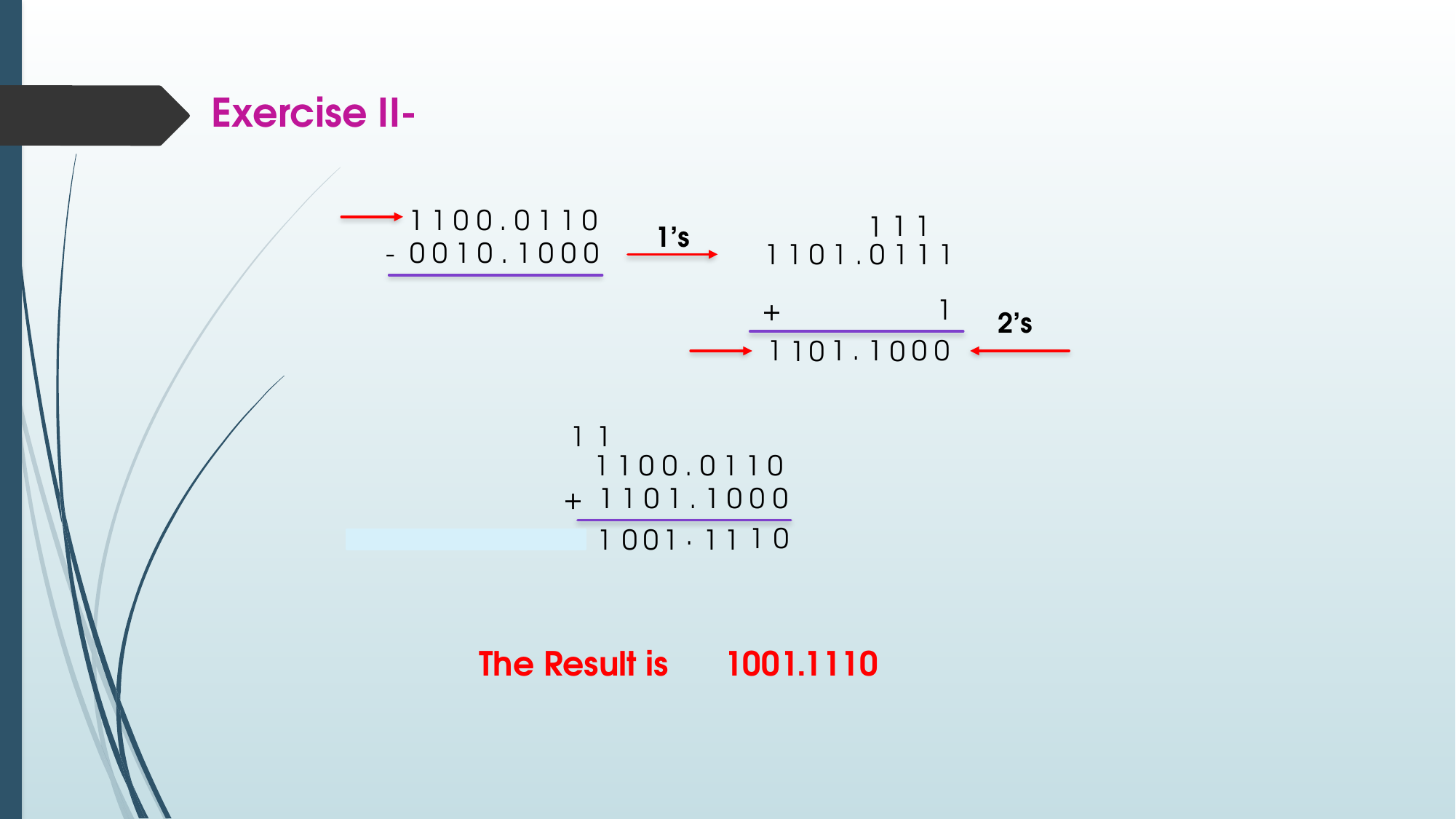

Exercise II-
   1 1 0 0 . 0 1 1 0
-  0 0 1 0 . 1 0 0 0
1
1
1
1’s
1 1 0 1 . 0 1 1 1
+
1
2’s
.
 1
 1
 1
 0
 0
 0
 0
 1
1
1
    1 1 0 0 . 0 1 1 0
+  1 1 0 1 . 1 0 0 0
.
1
0
Overflow
1
1
1
0
0
1
1

The Result is      1001.1110